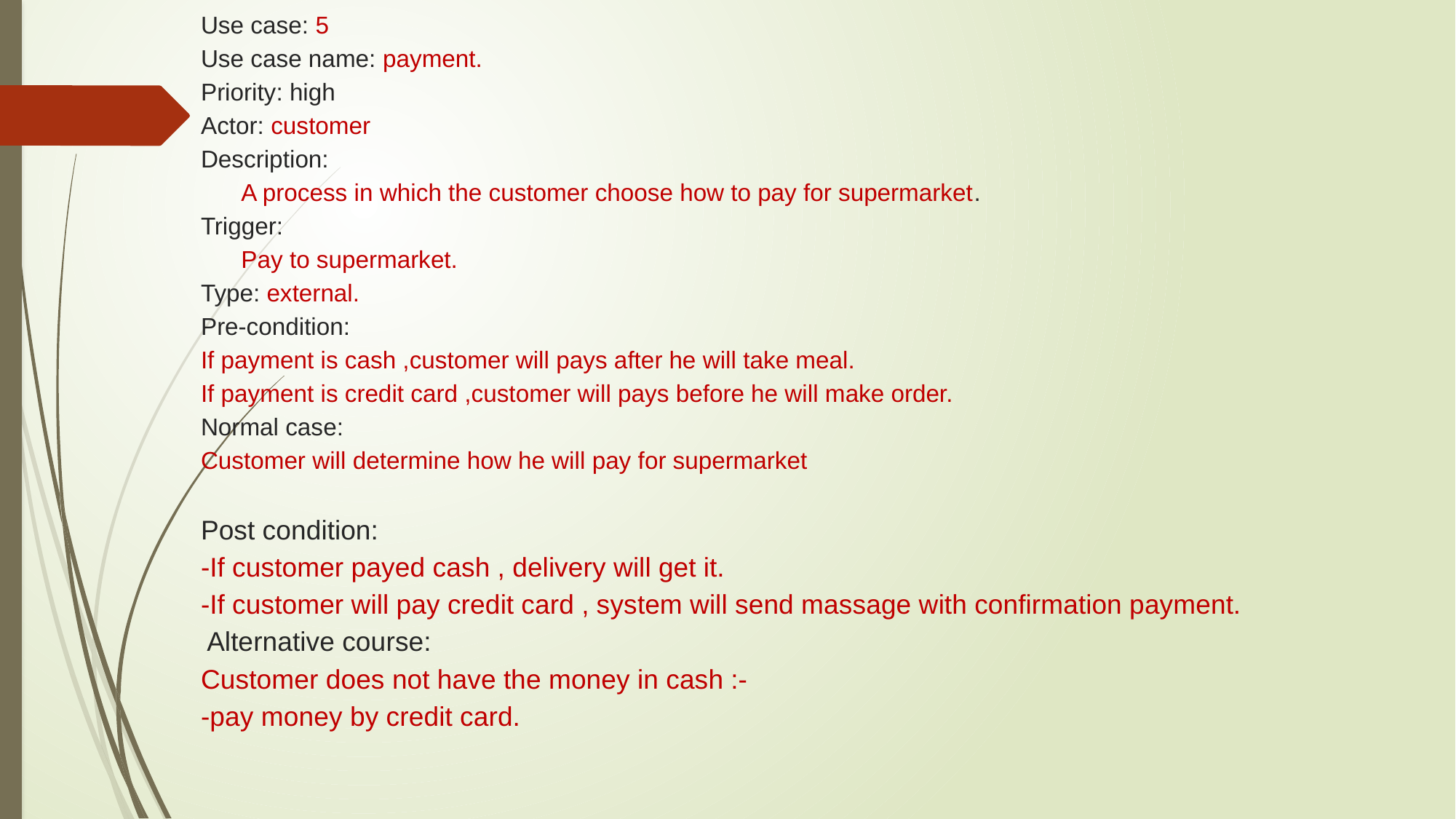

# Use case: 5 Use case name: payment. Priority: high Actor: customer Description: A process in which the customer choose how to pay for supermarket. Trigger: Pay to supermarket. Type: external. Pre-condition: If payment is cash ,customer will pays after he will take meal. If payment is credit card ,customer will pays before he will make order. Normal case: Customer will determine how he will pay for supermarket Post condition: -If customer payed cash , delivery will get it. -If customer will pay credit card , system will send massage with confirmation payment. Alternative course: Customer does not have the money in cash :- -pay money by credit card.